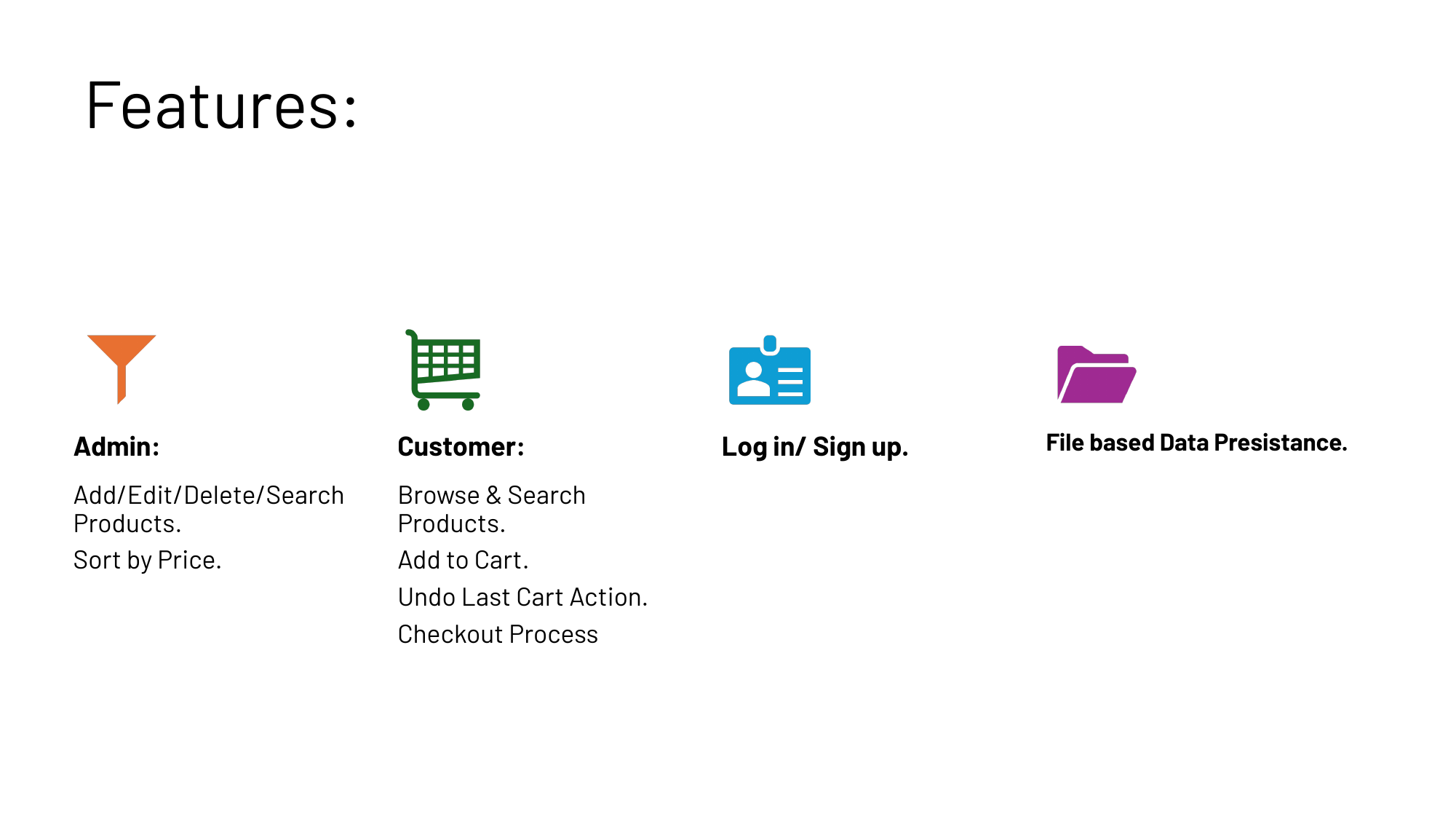

# Features:
Admin:
Add/Edit/Delete/Search Products.
Sort by Price.
Customer:
Browse & Search Products.
Add to Cart.
Undo Last Cart Action.
Checkout Process
Log in/ Sign up.
File based Data Presistance.